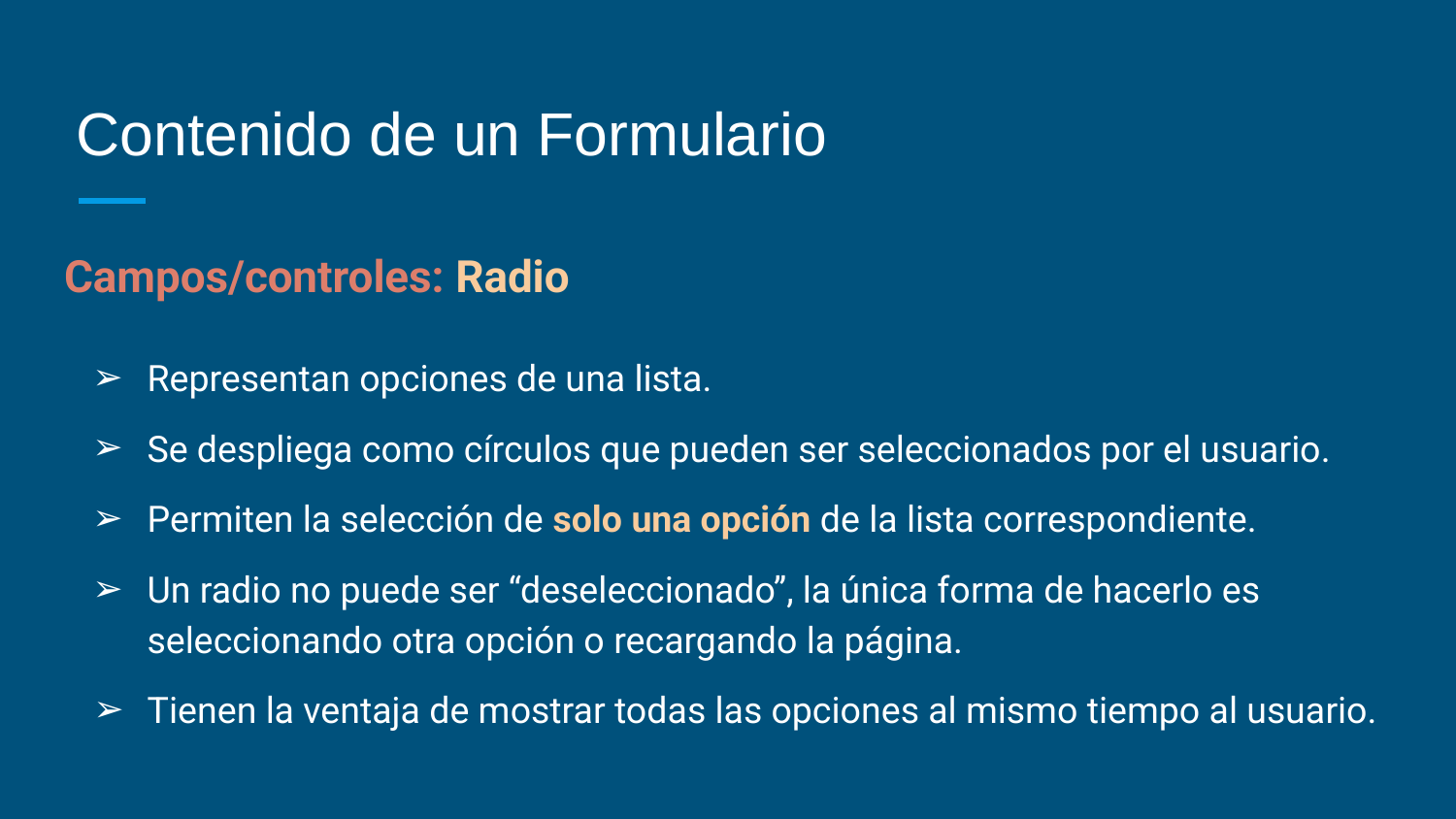

# Contenido de un Formulario
Campos/controles: Radio
Representan opciones de una lista.
Se despliega como círculos que pueden ser seleccionados por el usuario.
Permiten la selección de solo una opción de la lista correspondiente.
Un radio no puede ser “deseleccionado”, la única forma de hacerlo es seleccionando otra opción o recargando la página.
Tienen la ventaja de mostrar todas las opciones al mismo tiempo al usuario.